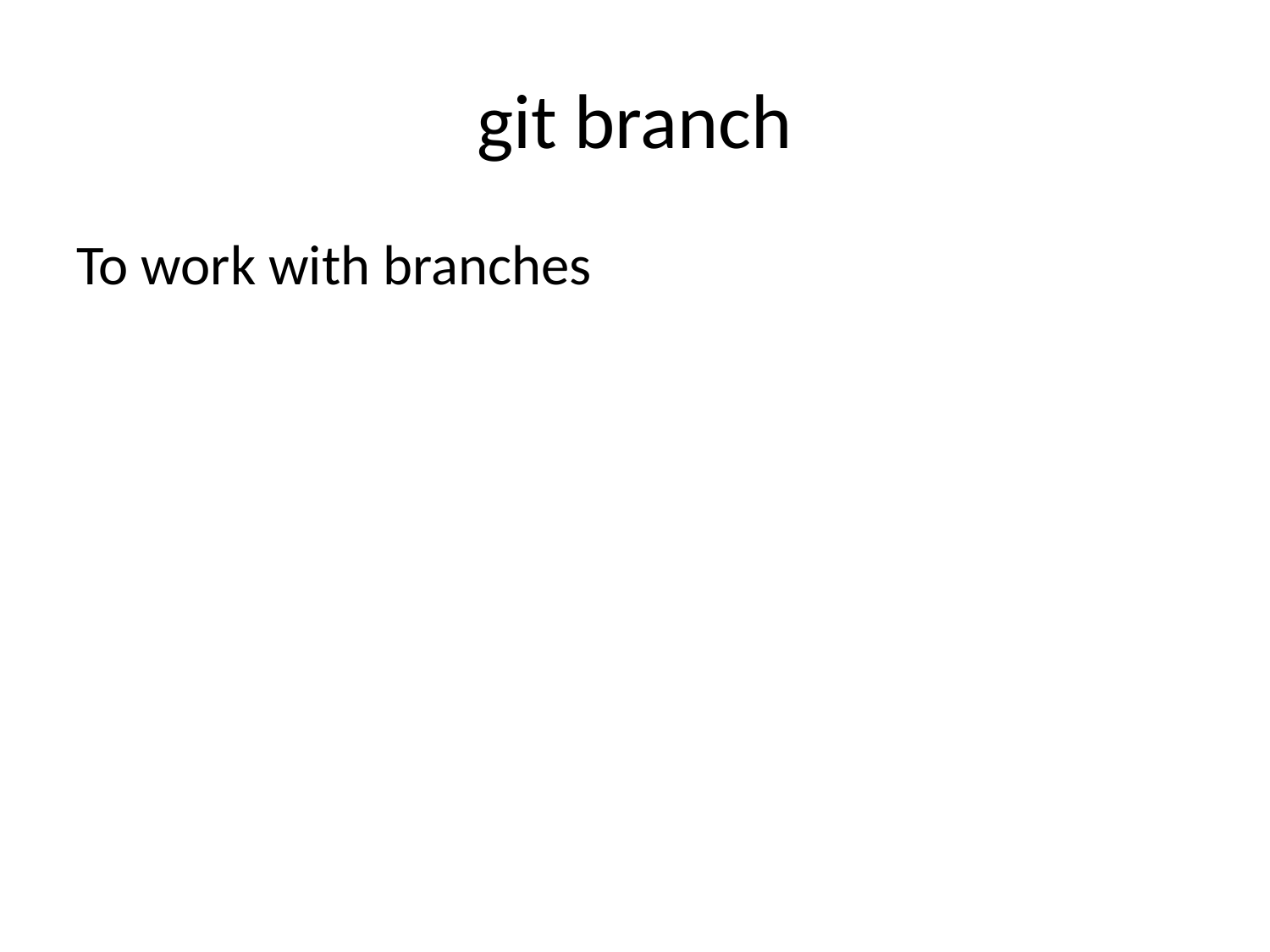

# git branch
To work with branches